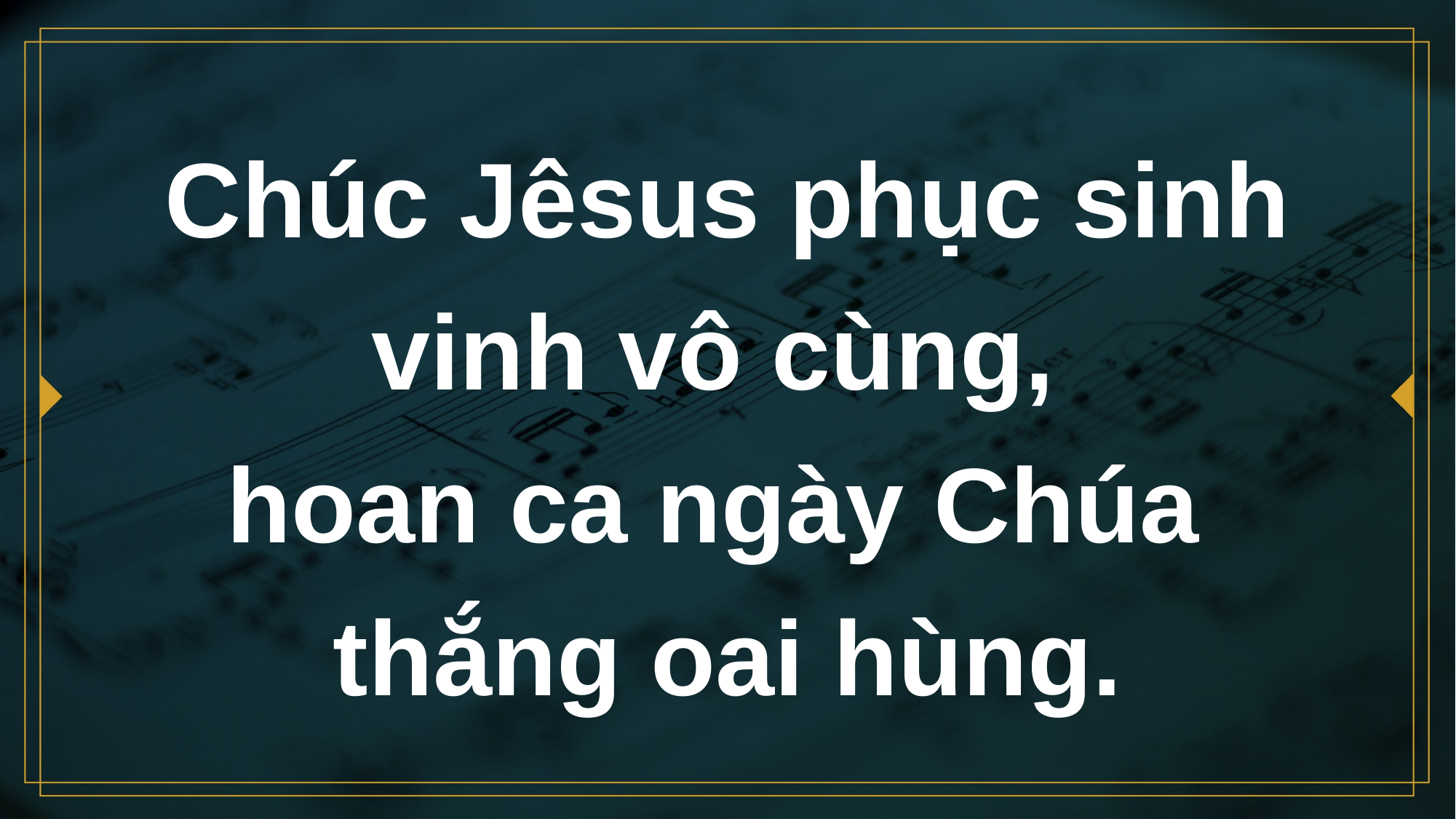

# Chúc Jêsus phục sinh vinh vô cùng, hoan ca ngày Chúa thắng oai hùng.